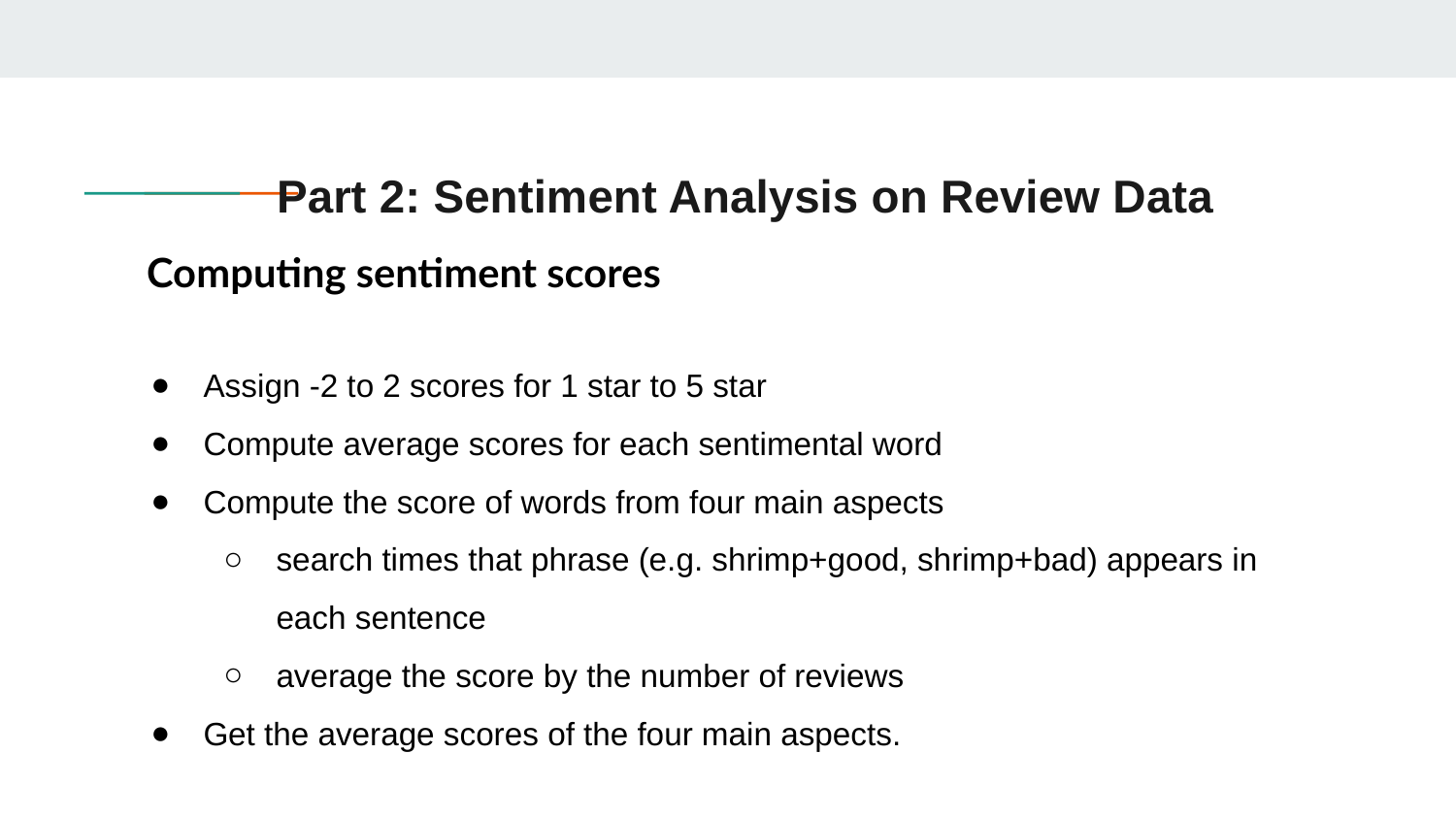

# Part 2: Sentiment Analysis on Review Data

Computing sentiment scores
Assign -2 to 2 scores for 1 star to 5 star
Compute average scores for each sentimental word
Compute the score of words from four main aspects
search times that phrase (e.g. shrimp+good, shrimp+bad) appears in each sentence
average the score by the number of reviews
Get the average scores of the four main aspects.